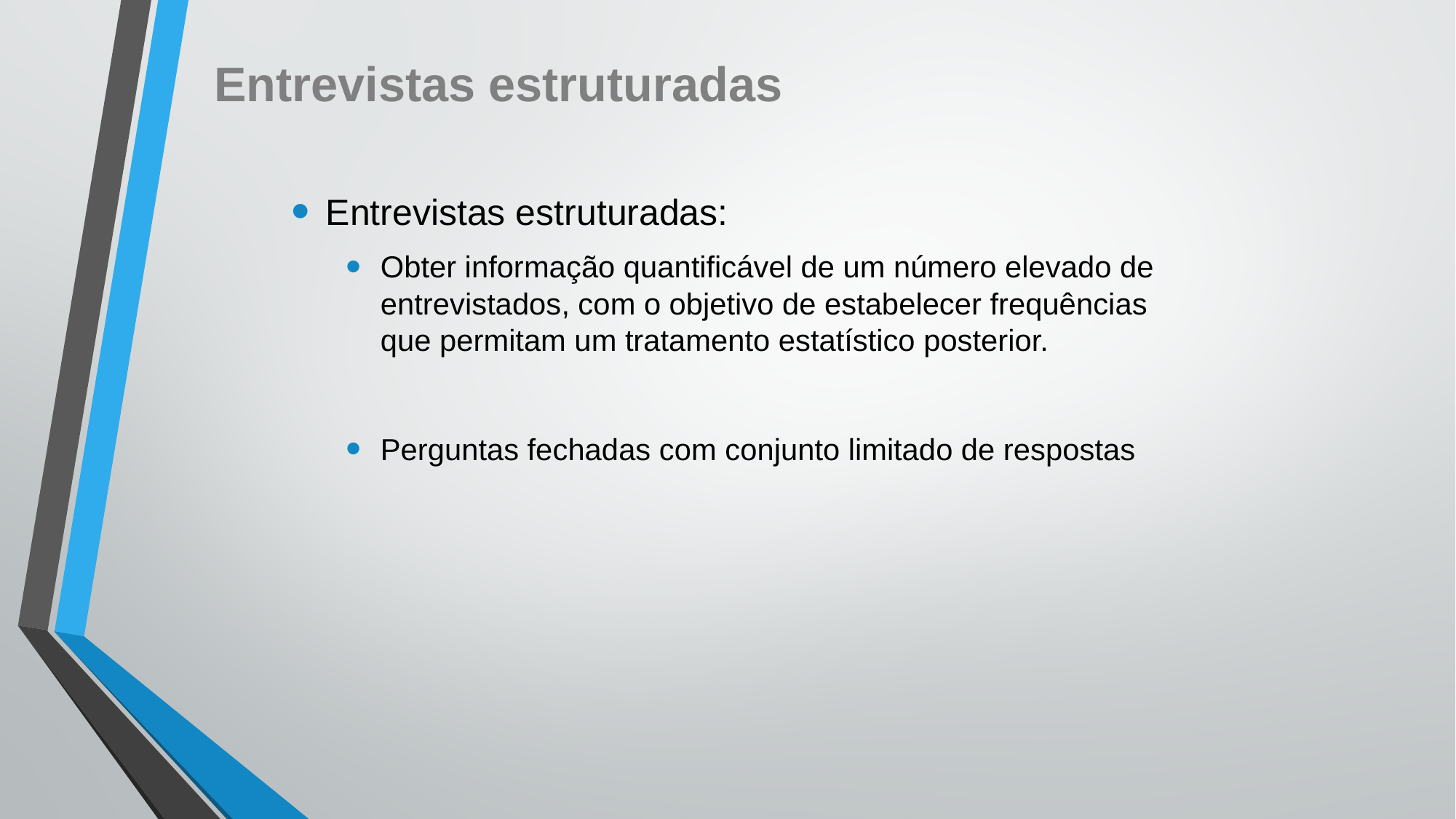

Entrevistas estruturadas
Entrevistas estruturadas:
Obter informação quantificável de um número elevado de entrevistados, com o objetivo de estabelecer frequências que permitam um tratamento estatístico posterior.

Perguntas fechadas com conjunto limitado de respostas